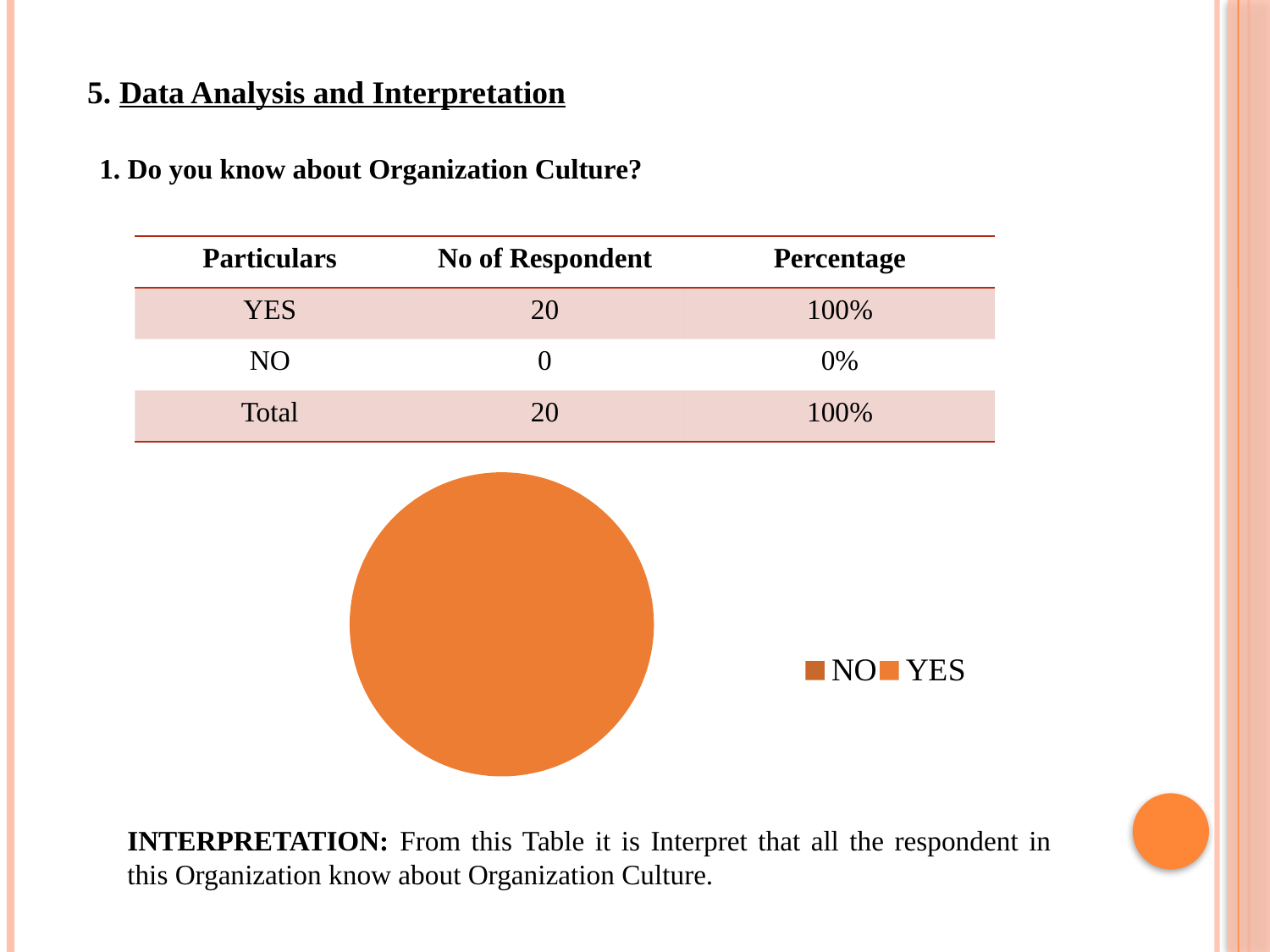

5. Data Analysis and Interpretation
1. Do you know about Organization Culture?
| Particulars | No of Respondent | Percentage |
| --- | --- | --- |
| YES | 20 | 100% |
| NO | 0 | 0% |
| Total | 20 | 100% |

### Chart

| Category | Sales |
|---|---|
| NO | 0.0 |
| YES | 20.0 |
INTERPRETATION: From this Table it is Interpret that all the respondent in this Organization know about Organization Culture.